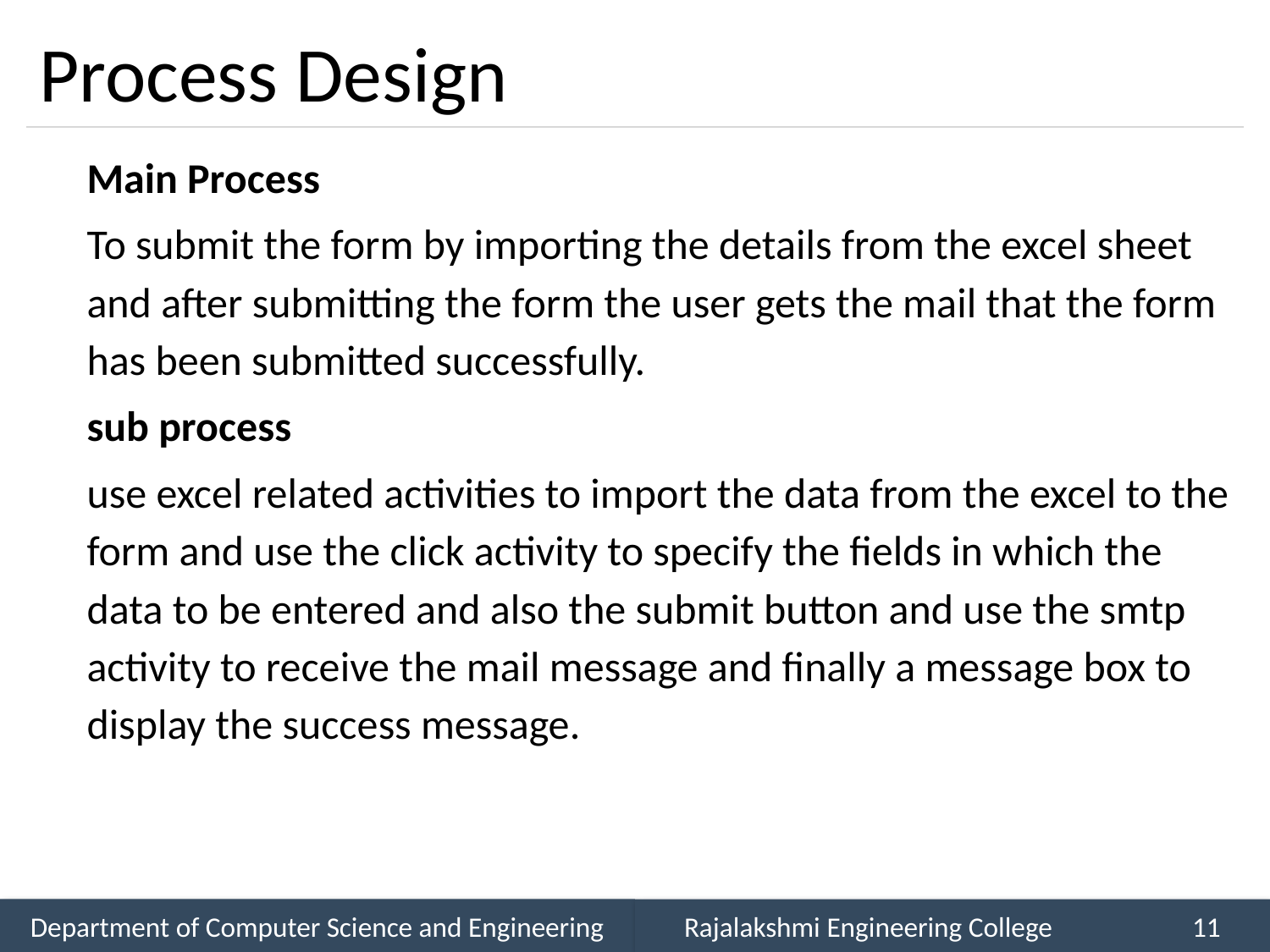

# Process Design
Main Process
To submit the form by importing the details from the excel sheet and after submitting the form the user gets the mail that the form has been submitted successfully.
sub process
use excel related activities to import the data from the excel to the form and use the click activity to specify the fields in which the data to be entered and also the submit button and use the smtp activity to receive the mail message and finally a message box to display the success message.